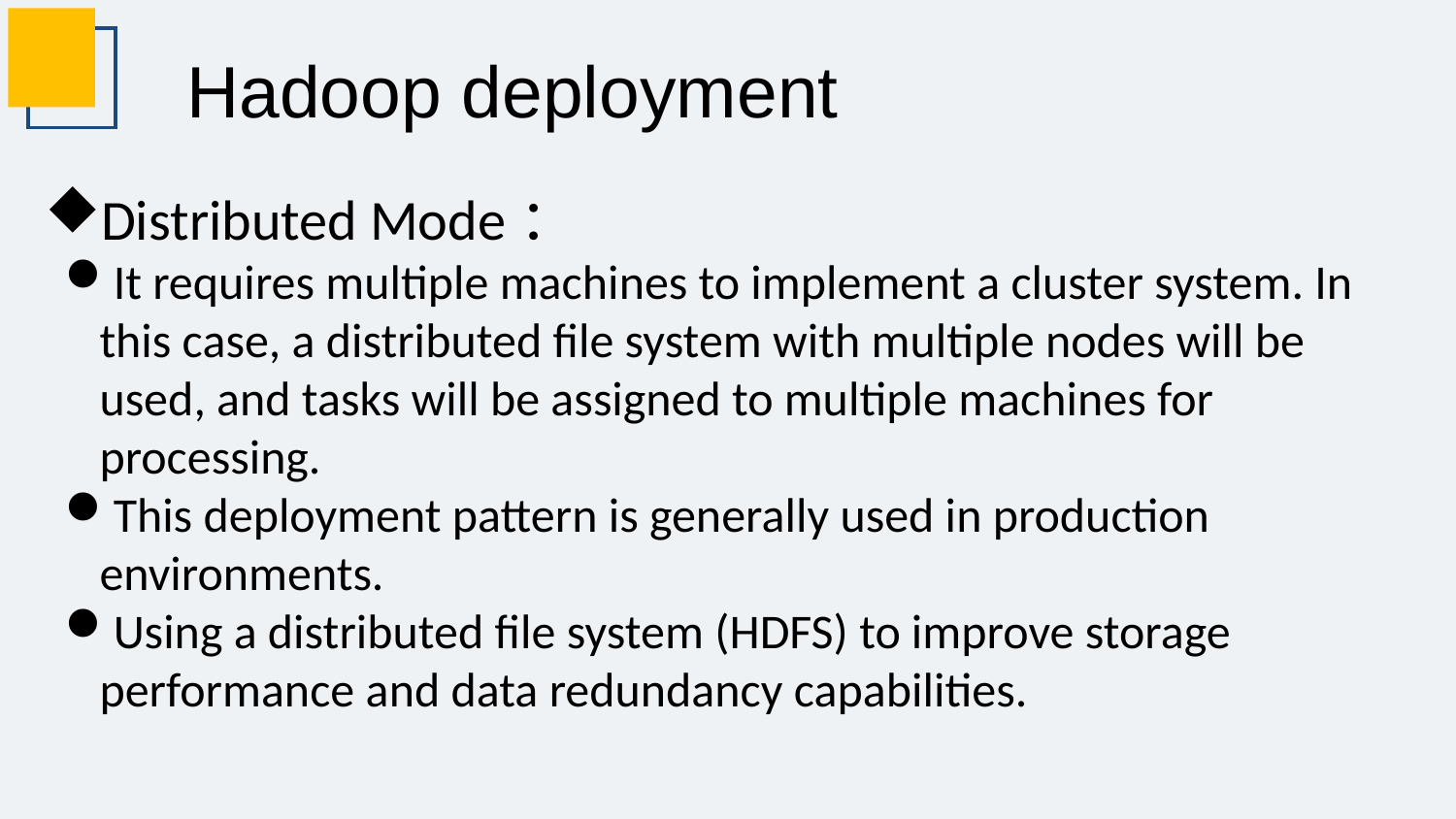

Hadoop deployment

Distributed Mode：
It requires multiple machines to implement a cluster system. In this case, a distributed file system with multiple nodes will be used, and tasks will be assigned to multiple machines for processing.
This deployment pattern is generally used in production environments.
Using a distributed file system (HDFS) to improve storage performance and data redundancy capabilities.